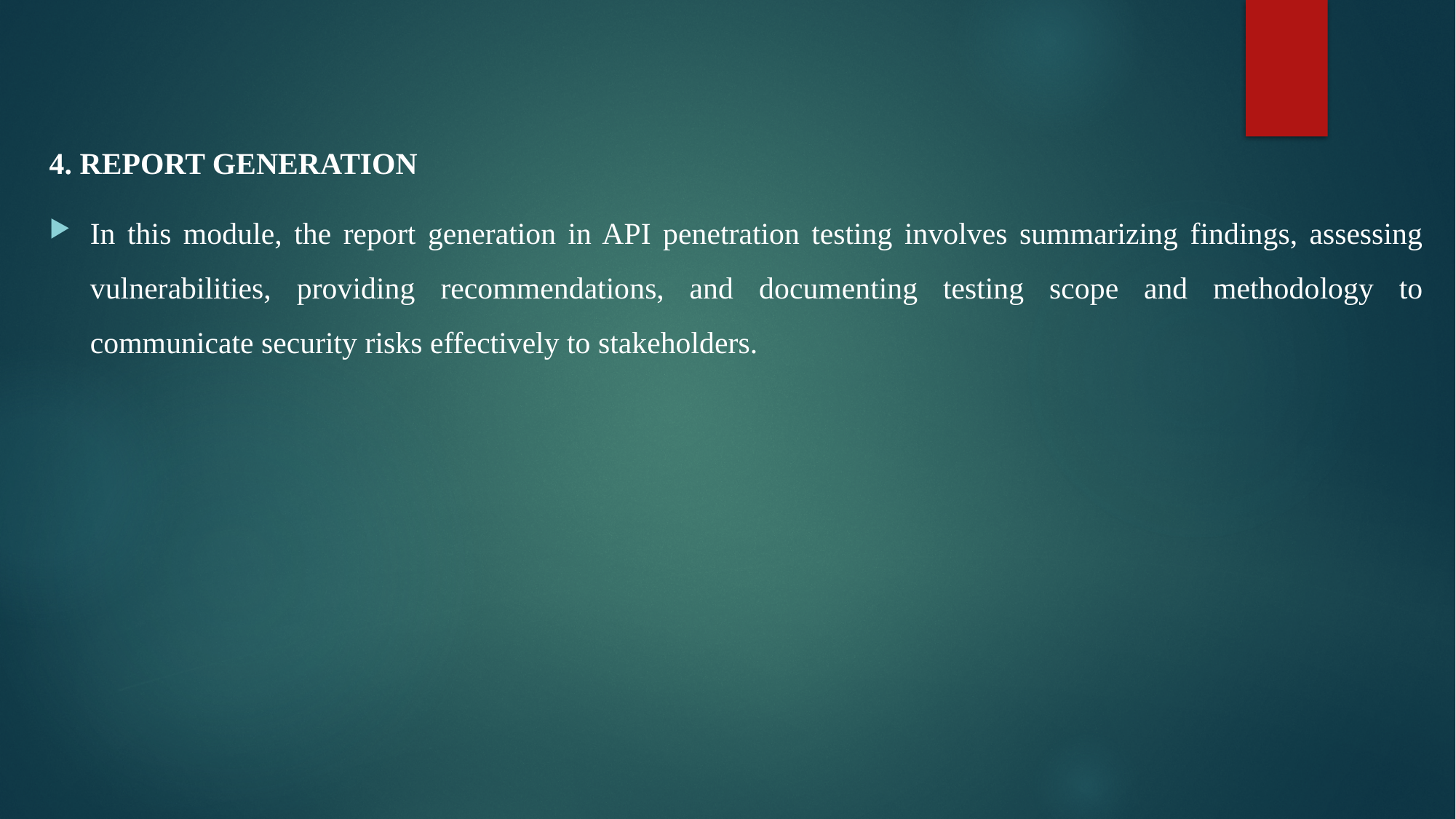

4. REPORT GENERATION
In this module, the report generation in API penetration testing involves summarizing findings, assessing vulnerabilities, providing recommendations, and documenting testing scope and methodology to communicate security risks effectively to stakeholders.